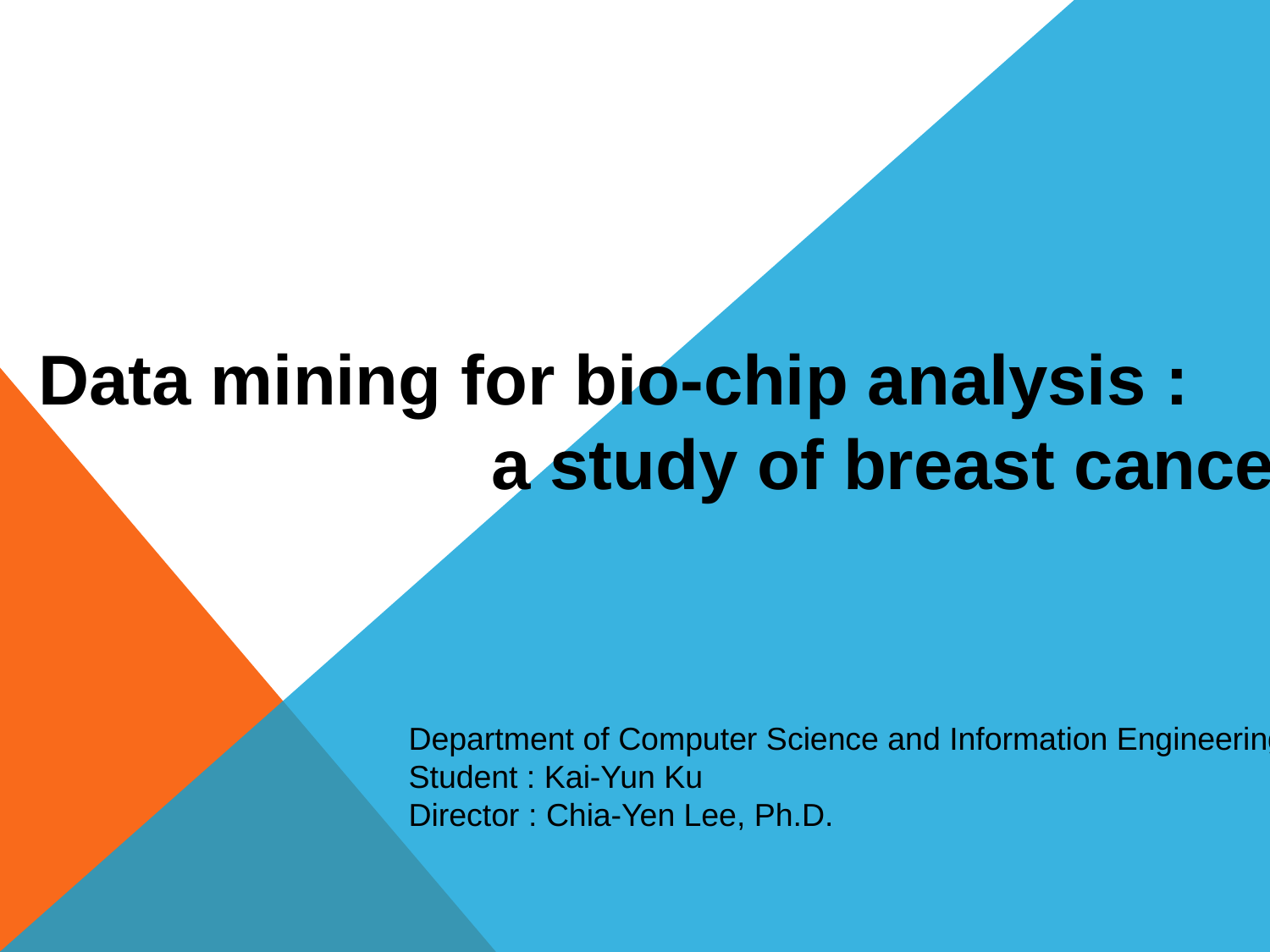

Data mining for bio-chip analysis :
                       a study of breast cancer

Department of Computer Science and Information Engineering
Student : Kai-Yun Ku
Director : Chia-Yen Lee, Ph.D.